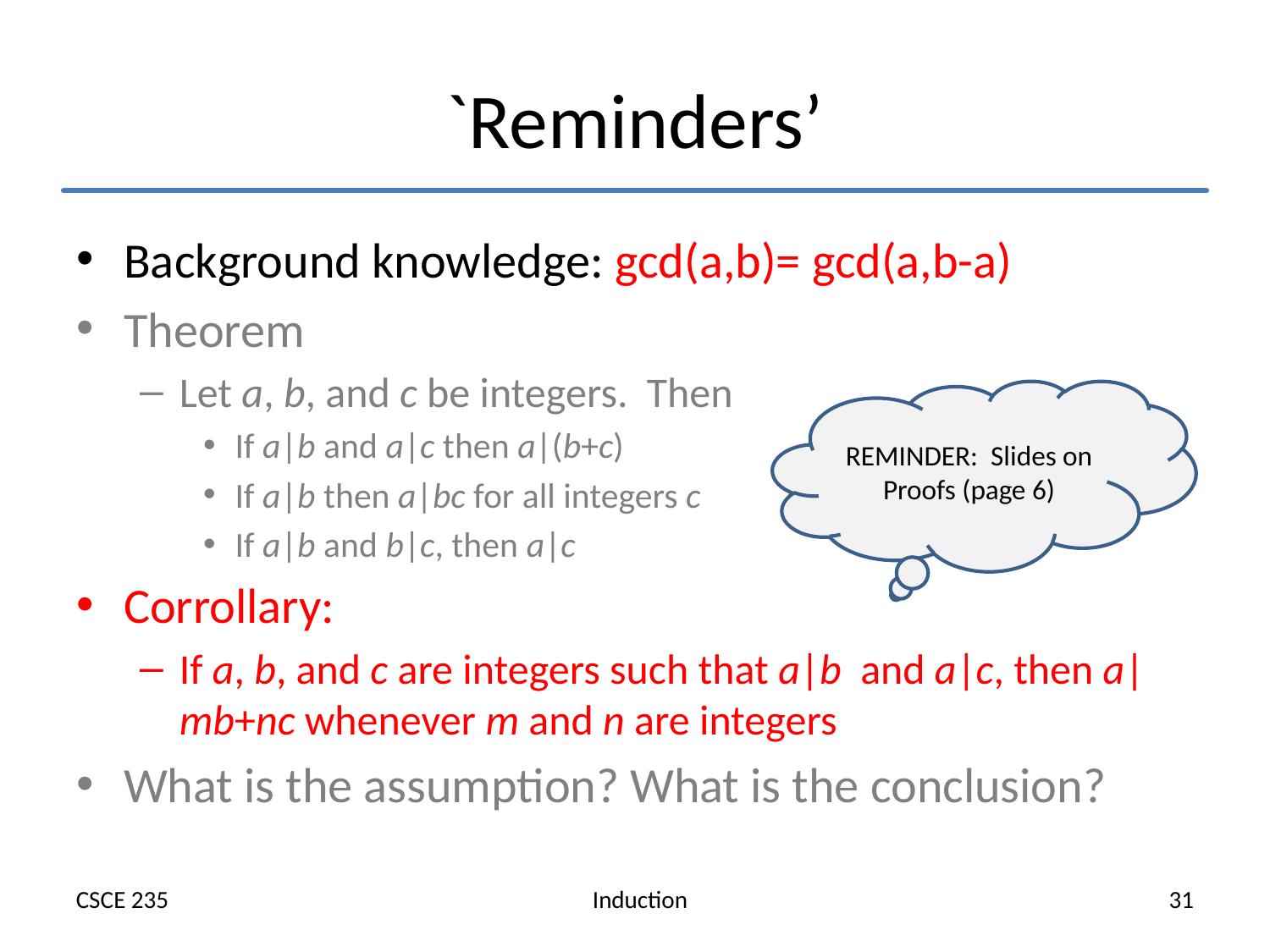

# `Reminders’
Background knowledge: gcd(a,b)= gcd(a,b-a)
Theorem
Let a, b, and c be integers.  Then
If a|b and a|c then a|(b+c)
If a|b then a|bc for all integers c
If a|b and b|c, then a|c
Corrollary:
If a, b, and c are integers such that a|b  and a|c, then a|mb+nc whenever m and n are integers
What is the assumption? What is the conclusion?
REMINDER:  Slides on Proofs (page 6)